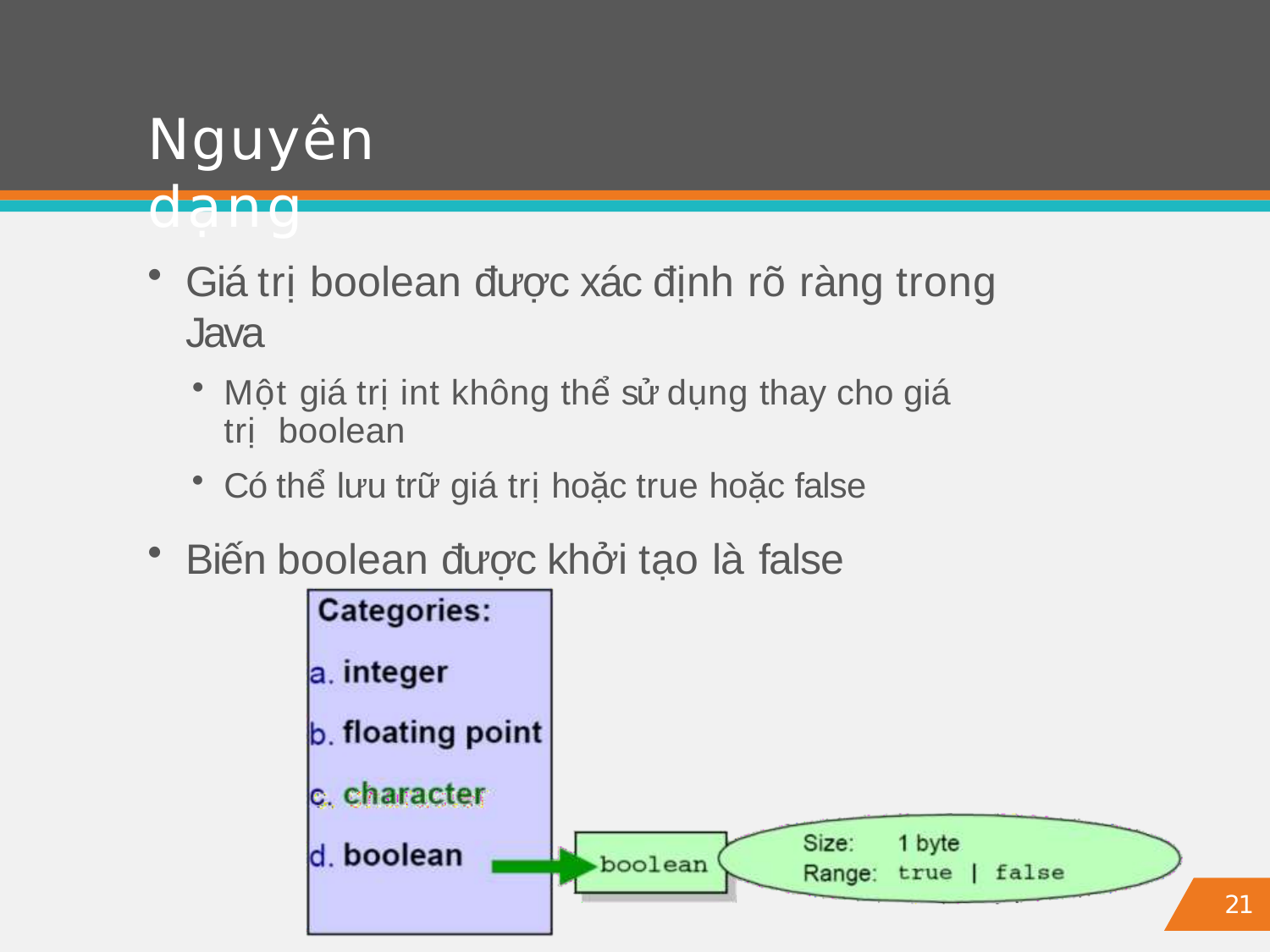

# Nguyên dạng
Giá trị boolean được xác định rõ ràng trong Java
Một giá trị int không thể sử dụng thay cho giá trị  boolean
Có thể lưu trữ giá trị hoặc true hoặc false
Biến boolean được khởi tạo là false

21